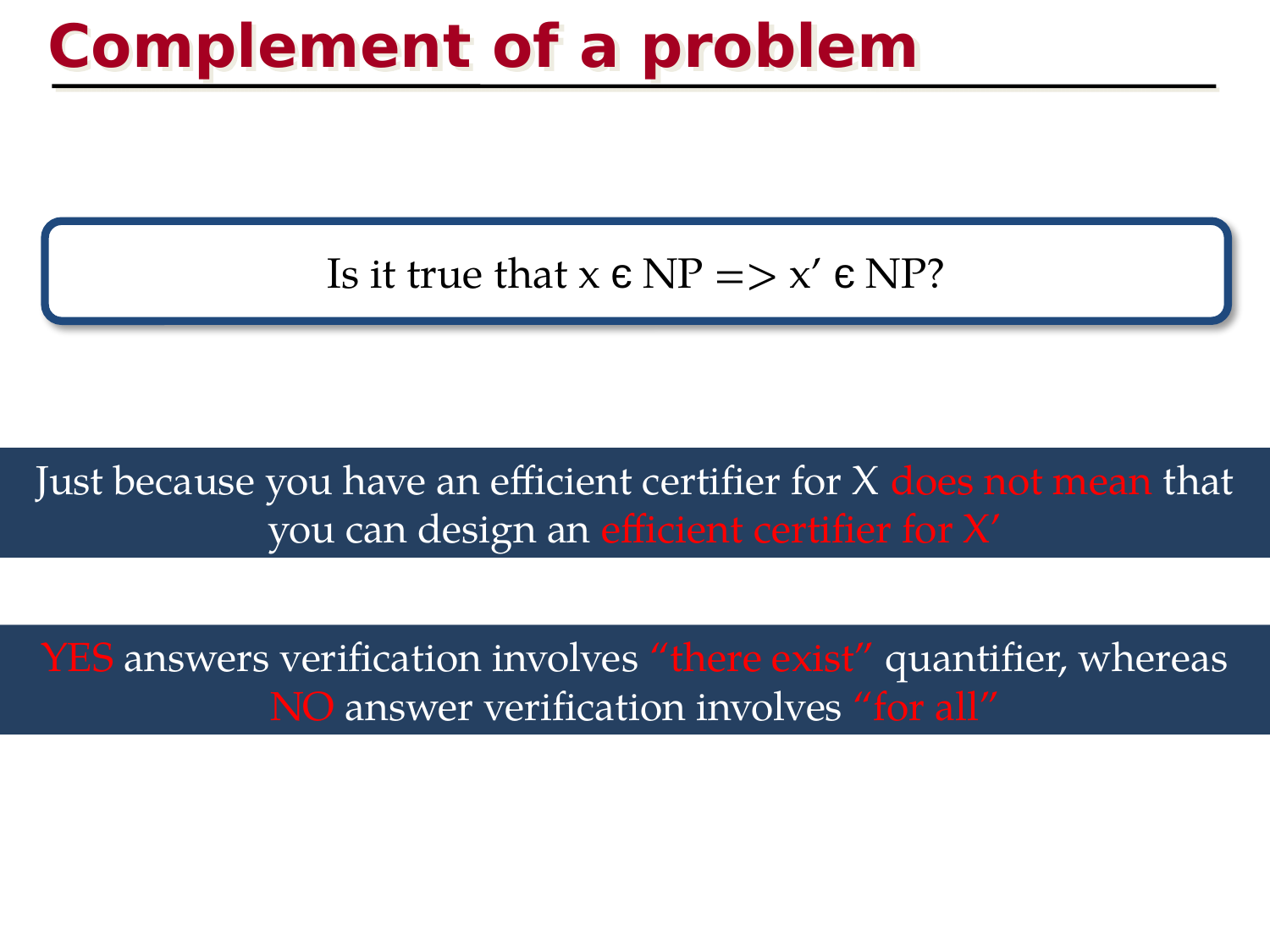

Complement of a problem

Is it true that x є NP => x’ є NP?
Just because you have an efficient certifier for X does not mean that you can design an efficient certifier for X’
YES answers verification involves “there exist” quantifier, whereas NO answer verification involves “for all”